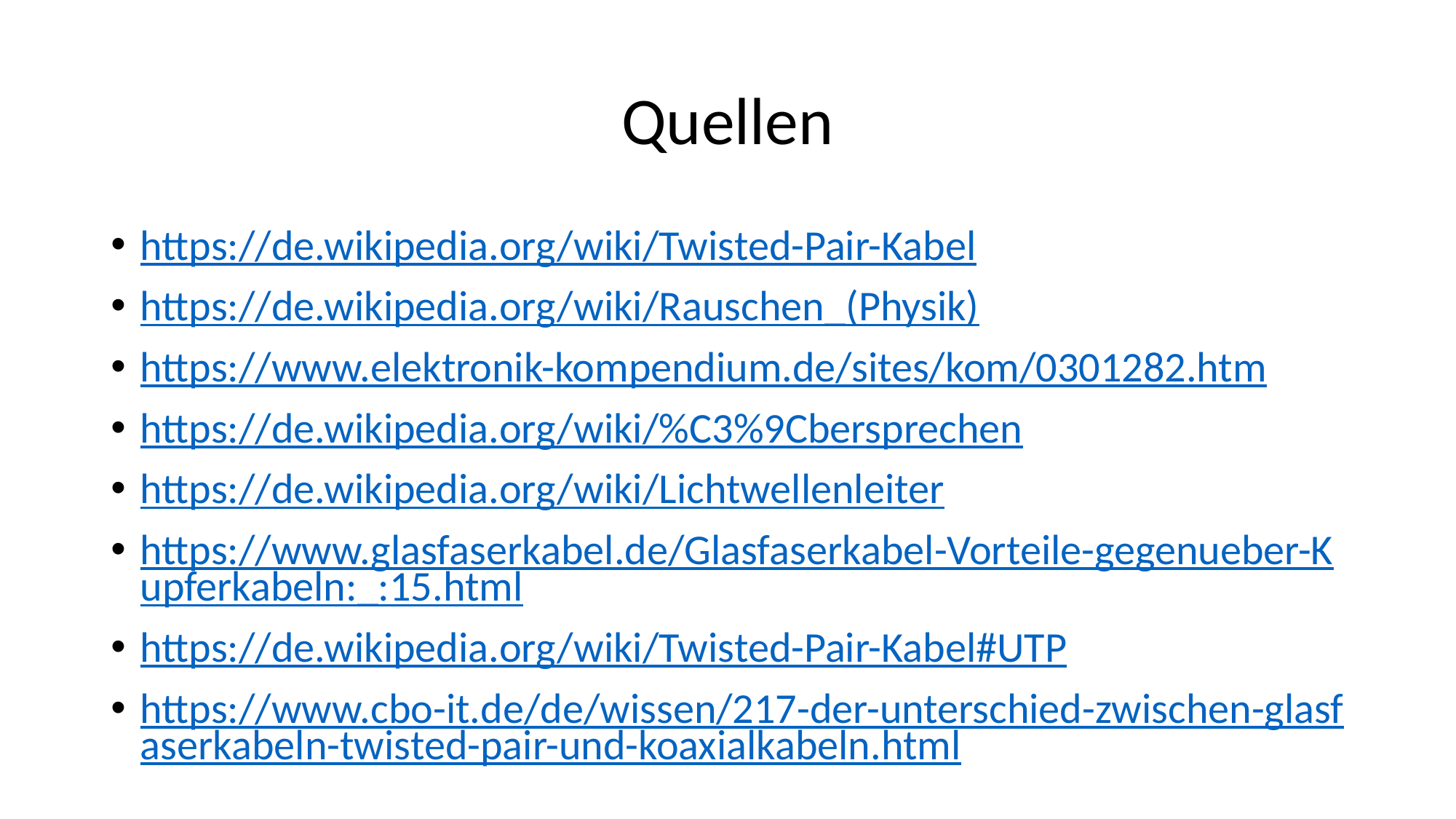

# Quellen
https://de.wikipedia.org/wiki/Twisted-Pair-Kabel
https://de.wikipedia.org/wiki/Rauschen_(Physik)
https://www.elektronik-kompendium.de/sites/kom/0301282.htm
https://de.wikipedia.org/wiki/%C3%9Cbersprechen
https://de.wikipedia.org/wiki/Lichtwellenleiter
https://www.glasfaserkabel.de/Glasfaserkabel-Vorteile-gegenueber-Kupferkabeln:_:15.html
https://de.wikipedia.org/wiki/Twisted-Pair-Kabel#UTP
https://www.cbo-it.de/de/wissen/217-der-unterschied-zwischen-glasfaserkabeln-twisted-pair-und-koaxialkabeln.html